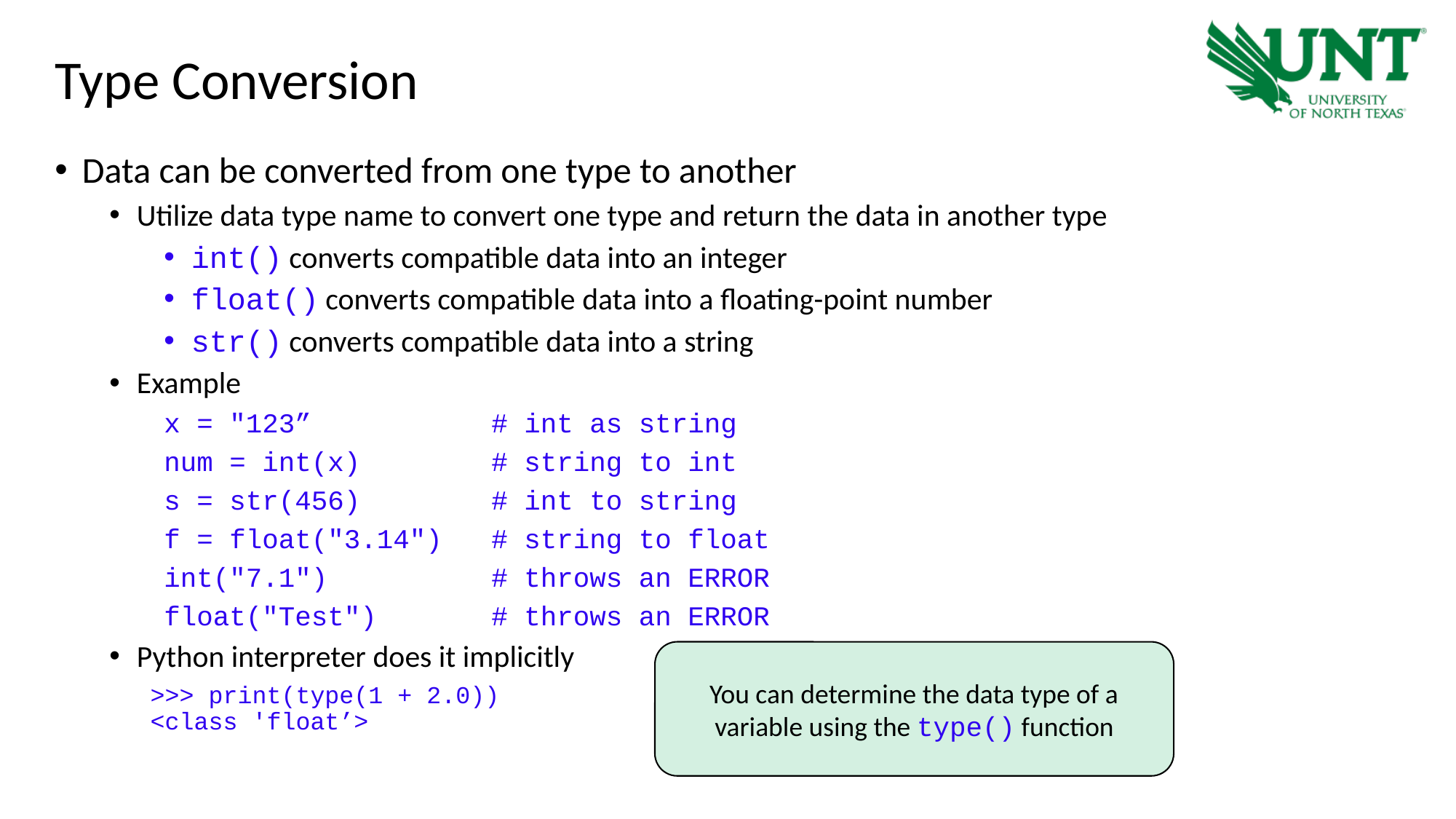

# Type Conversion
Data can be converted from one type to another
Utilize data type name to convert one type and return the data in another type
int() converts compatible data into an integer
float() converts compatible data into a floating-point number
str() converts compatible data into a string
Example
x = "123”    		# int as string
num = int(x) 		# string to int
s = str(456) 		# int to string
f = float("3.14")	# string to float
int("7.1") 		# throws an ERROR
float("Test")  	# throws an ERROR
Python interpreter does it implicitly
>>> print(type(1 + 2.0))
<class 'float’>
You can determine the data type of a variable using the type() function